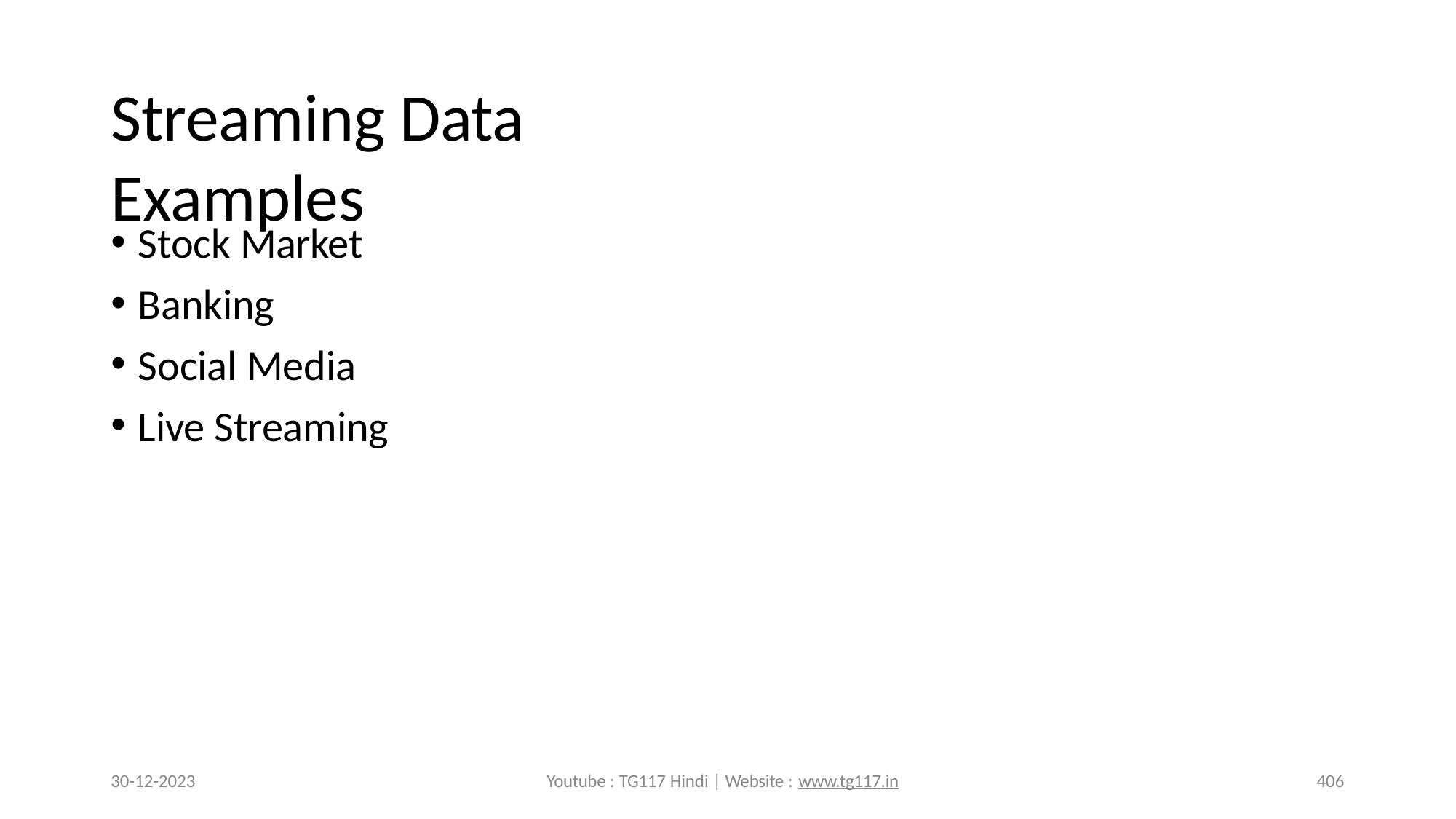

# Streaming Data Examples
Stock Market
Banking
Social Media
Live Streaming
30-12-2023
Youtube : TG117 Hindi | Website : www.tg117.in
406